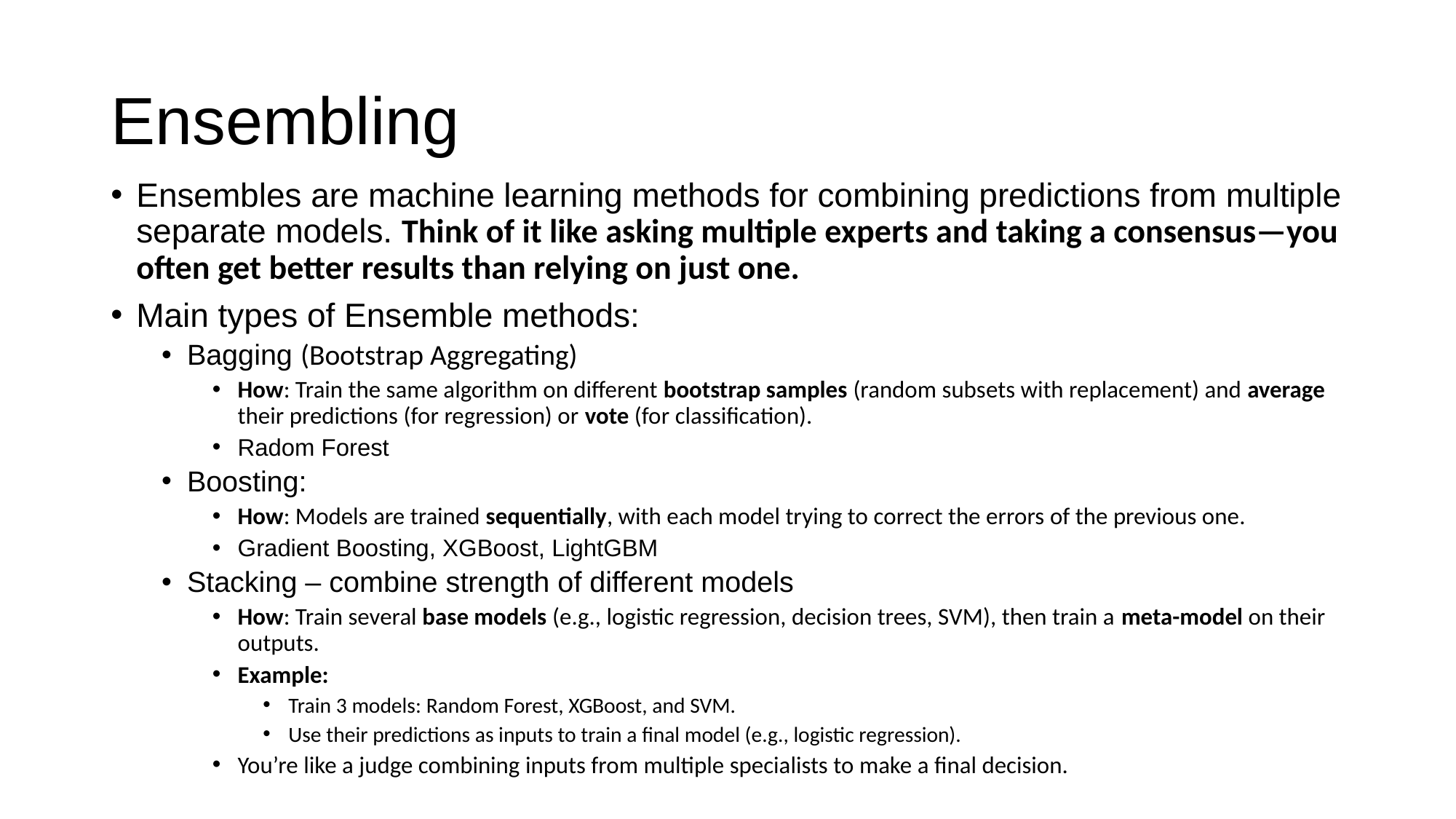

# Ensembling
Ensembles are machine learning methods for combining predictions from multiple separate models. Think of it like asking multiple experts and taking a consensus—you often get better results than relying on just one.
Main types of Ensemble methods:
Bagging (Bootstrap Aggregating)
How: Train the same algorithm on different bootstrap samples (random subsets with replacement) and average their predictions (for regression) or vote (for classification).
Radom Forest
Boosting:
How: Models are trained sequentially, with each model trying to correct the errors of the previous one.
Gradient Boosting, XGBoost, LightGBM
Stacking – combine strength of different models
How: Train several base models (e.g., logistic regression, decision trees, SVM), then train a meta-model on their outputs.
Example:
Train 3 models: Random Forest, XGBoost, and SVM.
Use their predictions as inputs to train a final model (e.g., logistic regression).
You’re like a judge combining inputs from multiple specialists to make a final decision.